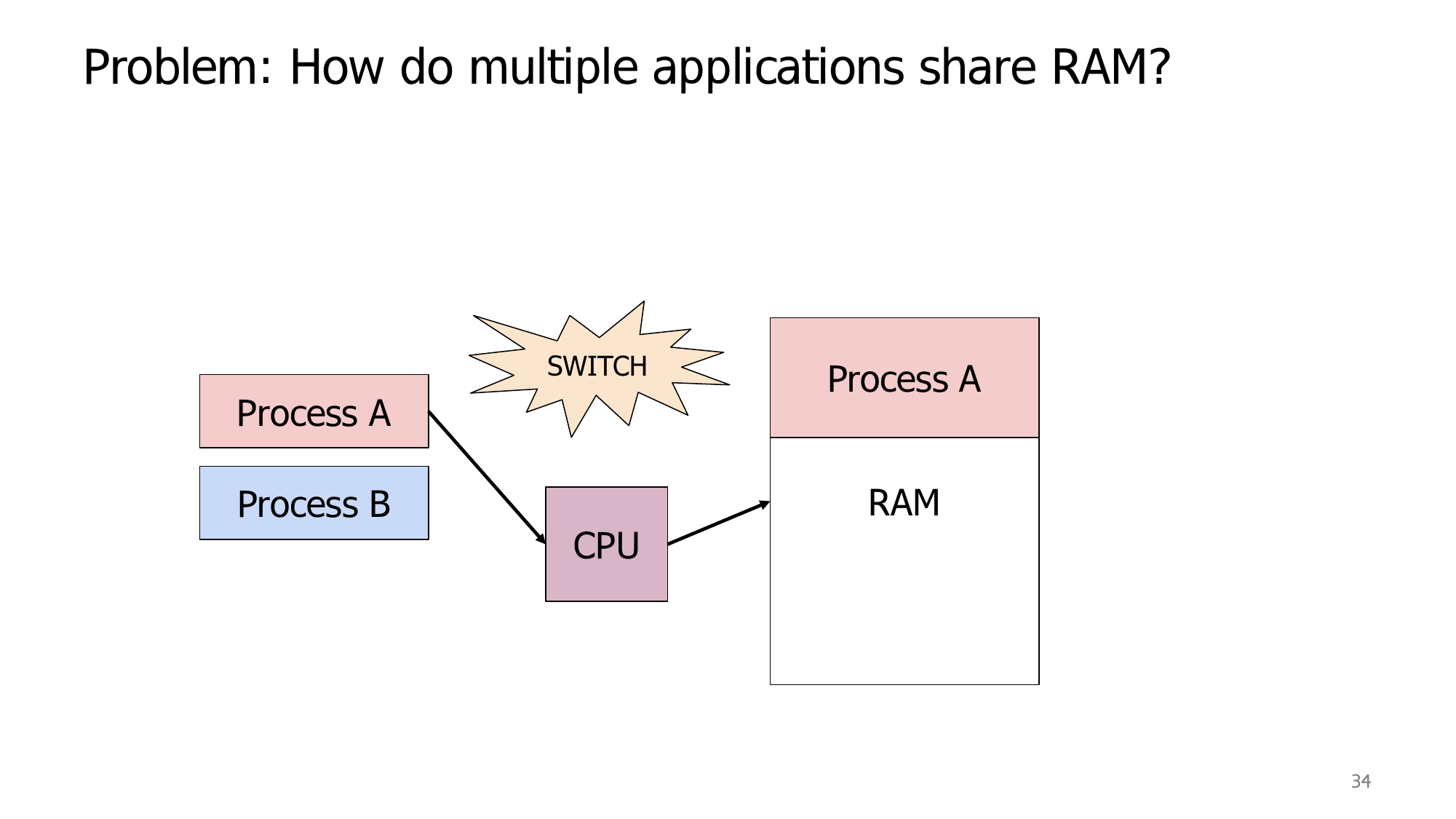

# Problem: How do multiple applications share RAM?
SWITCH
Process A
RAM
Process A
Process B
CPU
34